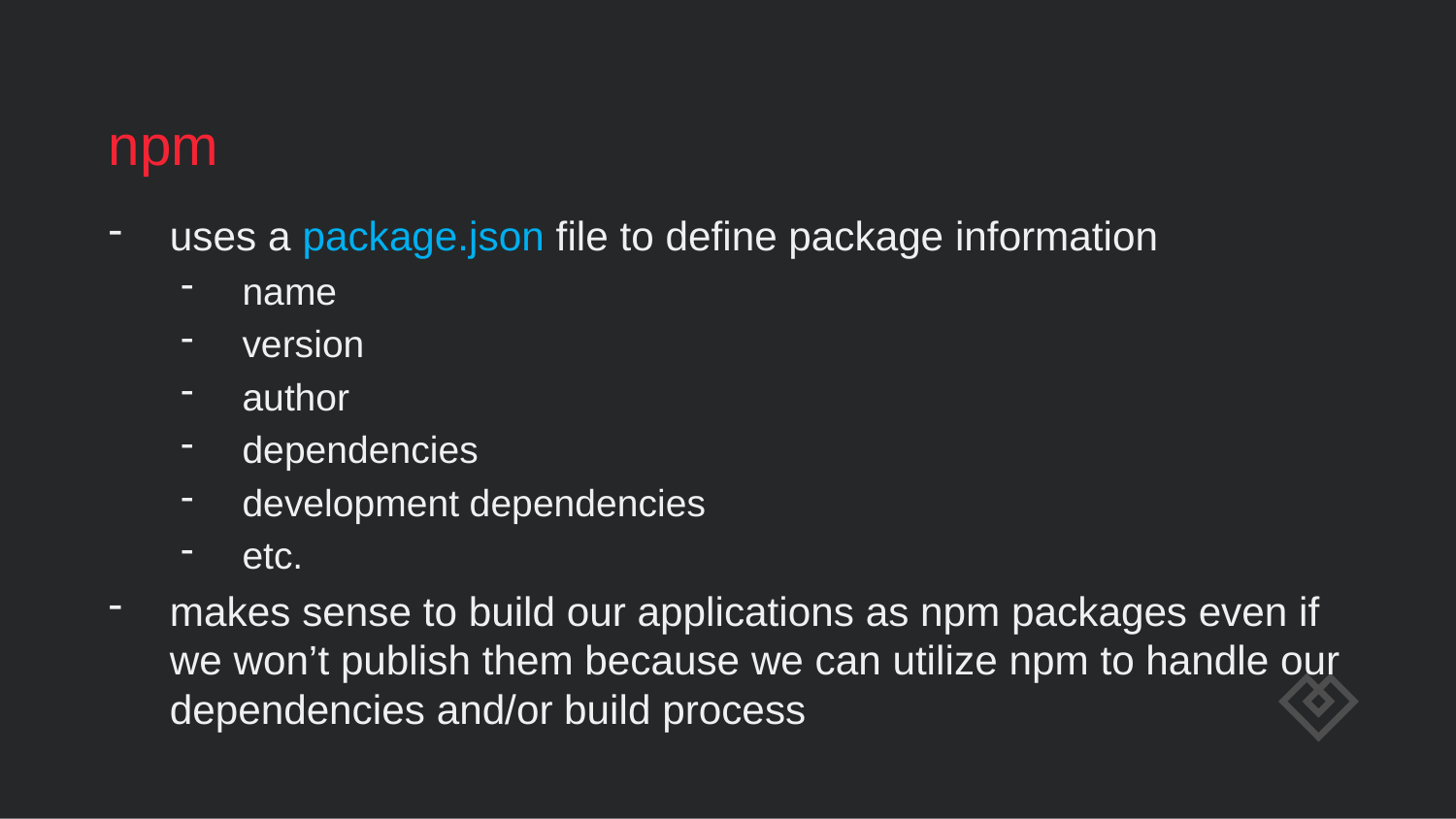

# npm
uses a package.json file to define package information
name
version
author
dependencies
development dependencies
etc.
makes sense to build our applications as npm packages even if we won’t publish them because we can utilize npm to handle our dependencies and/or build process